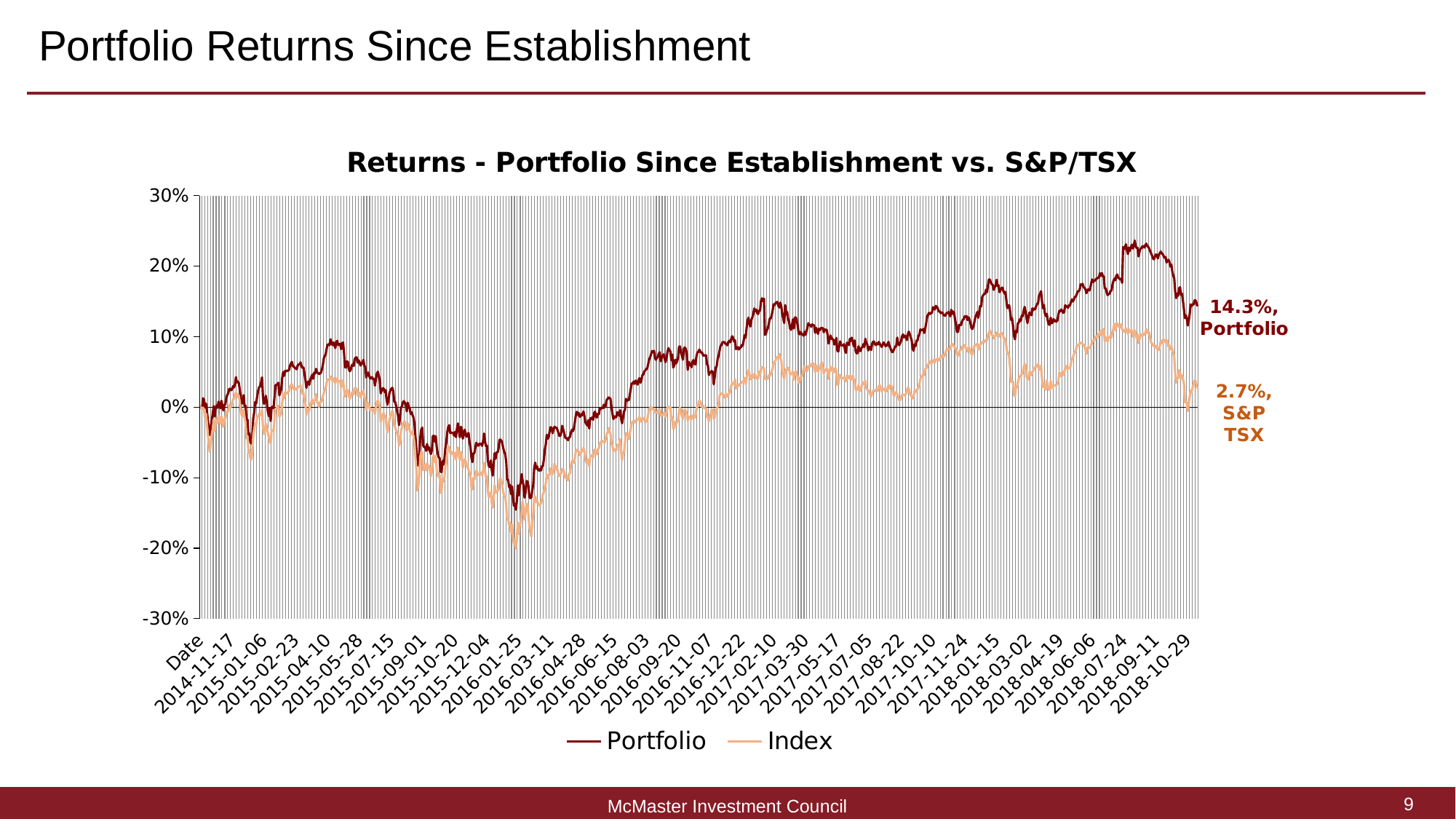

# Portfolio Returns Since Establishment

### Chart: Returns - Portfolio Since Establishment vs. S&P/TSX

| Category | Portfolio | Index |
|---|---|---|
| Date | 0.0 | 0.0 |
| 2014-10-01 | 0.0 | 0.0 |
| 2014-10-02 | 0.0 | -0.0030259229740499105 |
| 2014-10-03 | 0.012589999999999879 | -0.0010536696070353457 |
| 2014-10-06 | 0.010070000000000023 | -0.004207924135788299 |
| 2014-10-07 | -9.99999999995449e-06 | -0.015460575195536785 |
| 2014-10-08 | 0.00503000000000009 | -0.009381712078025517 |
| 2014-10-09 | -0.005889999999999951 | -0.02328880003242051 |
| 2014-10-10 | -0.018910000000000093 | -0.039039809799127356 |
| 2014-10-14 | -0.029830000000000023 | -0.05192024531589823 |
| 2014-10-15 | -0.039490000000000025 | -0.06318640496035233 |
| 2014-10-16 | -0.02898999999999996 | -0.050819295662393404 |
| 2014-10-17 | -0.01892000000000016 | -0.03901954692206888 |
| 2014-10-20 | -0.009398499999999976 | -0.03158307104164704 |
| 2014-10-21 | 0.0013562499999999478 | -0.017405811393140236 |
| 2014-10-22 | -0.013286250000000055 | -0.03331892417631399 |
| 2014-10-23 | -0.0013600000000000279 | -0.02151917543598958 |
| 2014-10-24 | 0.002331250000000118 | -0.017669228794899183 |
| 2014-10-27 | -0.001002700000000023 | -0.02272143947478622 |
| 2014-10-28 | 0.007633750000000106 | -0.012232023450903129 |
| 2014-10-29 | 0.0026937499999999392 | -0.018763424156051145 |
| 2014-10-30 | -0.001691250000000033 | -0.023417131587123552 |
| 2014-10-31 | 0.008943750000000028 | -0.01297499560971005 |
| 2014-11-03 | 0.0025124999999999176 | -0.018087994920772066 |
| 2014-11-04 | -0.004677500000000001 | -0.028030313264079343 |
| 2014-11-05 | 0.002890000000000059 | -0.01736528563902362 |
| 2014-11-06 | 0.003907499999999953 | -0.01634538749375225 |
| 2014-11-07 | 0.011926250000000138 | -0.00774041903629763 |
| 2014-11-10 | 0.017217499999999886 | -0.006457103489267424 |
| 2014-11-11 | 0.01946374999999989 | -0.006457103489267424 |
| 2014-11-12 | 0.025798750000000092 | 0.0034311805152174024 |
| 2014-11-13 | 0.02613124999999994 | -0.0017966417658422662 |
| 2014-11-14 | 0.02398374999999997 | 0.0025463682170019375 |
| 2014-11-17 | 0.025255000000000027 | 0.005207559404001305 |
| 2014-11-18 | 0.029789999999999983 | 0.011320193983276328 |
| 2014-11-19 | 0.027808749999999938 | 0.011806503032677274 |
| 2014-11-20 | 0.032006250000000014 | 0.01822308076782808 |
| 2014-11-21 | 0.042513749999999906 | 0.020647871722479616 |
| 2014-11-24 | 0.034993749999999935 | 0.01418401394085933 |
| 2014-11-25 | 0.036132800000000076 | 0.018121766382536153 |
| 2014-11-26 | 0.03431000000000006 | 0.015737501182001123 |
| 2014-11-27 | 0.025134999999999907 | 0.007902522052764427 |
| 2014-11-28 | 0.01287999999999978 | -0.00409985545814362 |
| 2014-12-01 | 0.005017499999999897 | -0.012164480527375177 |
| 2014-12-02 | 0.005942499999999962 | -0.012515703729720218 |
| 2014-12-03 | 0.01705599999999996 | -0.0034649519769812676 |
| 2014-12-04 | 0.0006625000000000103 | -0.014994529023194203 |
| 2014-12-05 | 0.0022337500000000343 | -0.022403987734205044 |
| 2014-12-08 | -0.02032624999999999 | -0.04465938103664868 |
| 2014-12-09 | -0.017646249999999863 | -0.0411809204749618 |
| 2014-12-10 | -0.040506249999999966 | -0.06432788036797388 |
| 2014-12-11 | -0.03743249999999998 | -0.06080889405217016 |
| 2014-12-12 | -0.05025500000000005 | -0.0725613627460251 |
| 2014-12-15 | -0.05163625000000005 | -0.07431747875775052 |
| 2014-12-16 | -0.039916249999999986 | -0.06375376551798662 |
| 2014-12-17 | -0.016135624999999987 | -0.03995163926675405 |
| 2014-12-18 | -0.007029999999999981 | -0.03097518472989591 |
| 2014-12-19 | 0.007312500000000055 | -0.02276871952125581 |
| 2014-12-22 | 0.005092499999999944 | -0.025193510475907455 |
| 2014-12-23 | 0.015276250000000102 | -0.014278574033798508 |
| 2014-12-24 | 0.023200942000000113 | -0.013245167303821637 |
| 2014-12-29 | 0.028048442000000007 | -0.009557323679198149 |
| 2014-12-30 | 0.029419692000000053 | -0.011171599551514921 |
| 2014-12-31 | 0.03453219200000013 | -0.011684925770327093 |
| 2015-01-02 | 0.04213719199999999 | -0.003491969146392493 |
| 2015-01-05 | 0.01567594200000011 | -0.027874964539965075 |
| 2015-01-06 | 0.004745942000000003 | -0.037729477082686036 |
| 2015-01-07 | 0.006780942000000012 | -0.03514933740392012 |
| 2015-01-08 | 0.01597344199999995 | -0.023484674510651393 |
| 2015-01-09 | 0.0065709419999999685 | -0.028401799343482748 |
| 2015-01-12 | -0.00541655799999996 | -0.03650019587447817 |
| 2015-01-13 | -0.012475307999999852 | -0.04175503532494895 |
| 2015-01-14 | -0.0014290579999999276 | -0.04869844786361732 |
| 2015-01-15 | -0.019690308000000045 | -0.05157577640590594 |
| 2015-01-16 | -4.655799999997434e-05 | -0.03350129006983937 |
| 2015-01-19 | 0.0005059419999999815 | -0.03329190700690288 |
| 2015-01-20 | -0.0014290580000000386 | -0.033568832993367326 |
| 2015-01-21 | 0.014780942000000241 | -0.016548016264335996 |
| 2015-01-22 | 0.03070719199999994 | -0.0027962770340551613 |
| 2015-01-23 | 0.03216844200000013 | -0.0017561160117254282 |
| 2015-01-26 | 0.03161719200000013 | -0.0005133262188120602 |
| 2015-01-27 | 0.03459344200000003 | 0.001924973320545309 |
| 2015-01-28 | 0.016742191999999934 | -0.013677442014400132 |
| 2015-01-29 | 0.020668442000000065 | -0.011353965445040304 |
| 2015-01-30 | 0.02593844199999995 | -0.008908911613330295 |
| 2015-02-02 | 0.04145829199999995 | 0.006423332027503559 |
| 2015-02-03 | 0.04996459200000003 | 0.017392302808434845 |
| 2015-02-04 | 0.04430466199999983 | 0.012853418347359868 |
| 2015-02-05 | 0.05144995200000002 | 0.02157996406716478 |
| 2015-02-06 | 0.050517492 | 0.018810704202520734 |
| 2015-02-09 | 0.05184376200000007 | 0.019945425317789534 |
| 2015-02-10 | 0.05146254199999989 | 0.020742431815418794 |
| 2015-02-11 | 0.05279919199999994 | 0.023376605833006936 |
| 2015-02-12 | 0.058320912000000114 | 0.028577410944655268 |
| 2015-02-13 | 0.061807251999999924 | 0.03102921906871825 |
| 2015-02-17 | 0.06404893199999995 | 0.032366568954570685 |
| 2015-02-18 | 0.058051631999999964 | 0.02751698704526717 |
| 2015-02-19 | 0.057322611999999884 | 0.025321842030610497 |
| 2015-02-20 | 0.055699111999999884 | 0.024774744350034572 |
| 2015-02-23 | 0.05459067200000001 | 0.026672700501168434 |
| 2015-02-24 | 0.05368658199999987 | 0.024288435300633626 |
| 2015-02-25 | 0.05922439199999996 | 0.02858416523700824 |
| 2015-02-26 | 0.06036959200000003 | 0.02943520607345973 |
| 2015-02-27 | 0.061039212000000065 | 0.028969159901117036 |
| 2015-03-02 | 0.06336843200000009 | 0.030981939022248772 |
| 2015-03-03 | 0.05770656200000013 | 0.022187850378915908 |
| 2015-03-04 | 0.05550558199999989 | 0.01873640698664003 |
| 2015-03-05 | 0.05617918199999994 | 0.02010752833425644 |
| 2015-03-06 | 0.04739501199999996 | 0.009935564050954415 |
| 2015-03-09 | 0.038642332 | 0.0033163575452199723 |
| 2015-03-10 | 0.027257201999999925 | -0.01105002228916474 |
| 2015-03-11 | 0.033543372000000016 | -0.0044713415375470245 |
| 2015-03-12 | 0.03640379199999999 | -0.0023437394464180805 |
| 2015-03-13 | 0.03167937199999993 | -0.0049914220487119465 |
| 2015-03-16 | 0.03849081199999982 | 0.0038769638105016213 |
| 2015-03-17 | 0.04220965199999993 | 0.006288246180447654 |
| 2015-03-18 | 0.04592664199999996 | 0.01059073040917502 |
| 2015-03-19 | 0.040191271999999945 | 0.004626690261661182 |
| 2015-03-20 | 0.048836882000000026 | 0.009253380523322585 |
| 2015-03-23 | 0.04741081200000008 | 0.010253015791535702 |
| 2015-03-24 | 0.05418047199999987 | 0.018635092601348102 |
| 2015-03-25 | 0.04915579200000009 | 0.008375322517459871 |
| 2015-03-26 | 0.048644882000000056 | 0.0043497642751968435 |
| 2015-03-27 | 0.04682964200000006 | 0.0004728004646952222 |
| 2015-03-30 | 0.04766932199999996 | 0.0069569211233739825 |
| 2015-03-31 | 0.048658761999999856 | 0.006551663582206491 |
| 2015-04-01 | 0.053353642000000034 | 0.009266889108028309 |
| 2015-04-02 | 0.05878691199999997 | 0.014940494684371863 |
| 2015-04-06 | 0.06881168199999999 | 0.019945425317789534 |
| 2015-04-07 | 0.07256707200000023 | 0.025895956880597648 |
| 2015-04-08 | 0.07453993199999998 | 0.027571021384089622 |
| 2015-04-09 | 0.0829601820000001 | 0.03518310886568421 |
| 2015-04-10 | 0.08853910199999993 | 0.039377524416766896 |
| 2015-04-13 | 0.08908659199999991 | 0.03905331838383308 |
| 2015-04-14 | 0.08793170199999989 | 0.039438313047941875 |
| 2015-04-15 | 0.09611994199999985 | 0.04359895713726081 |
| 2015-04-16 | 0.09109661199999985 | 0.03926945573912222 |
| 2015-04-17 | 0.08800247200000011 | 0.03749983114269129 |
| 2015-04-20 | 0.09190651199999977 | 0.04101206316614214 |
| 2015-04-21 | 0.08761279199999983 | 0.0365407216285949 |
| 2015-04-22 | 0.08368648199999984 | 0.03373093600983412 |
| 2015-04-23 | 0.092731122 | 0.03964769611087848 |
| 2015-04-24 | 0.09394537200000008 | 0.04072162859497208 |
| 2015-04-27 | 0.08798537199999967 | 0.03638537290448074 |
| 2015-04-28 | 0.08873608199999983 | 0.036520458751536644 |
| 2015-04-29 | 0.08980831199999995 | 0.0366015102597701 |
| 2015-04-30 | 0.08205821199999996 | 0.02830723925054368 |
| 2015-05-01 | 0.09073199199999982 | 0.0360949383333109 |
| 2015-05-04 | 0.09144651200000009 | 0.03796587731503376 |
| 2015-05-05 | 0.076980512 | 0.02488956732003178 |
| 2015-05-06 | 0.05659746200000004 | 0.014758128790846481 |
| 2015-05-07 | 0.056073411999999934 | 0.0191416645278073 |
| 2015-05-08 | 0.06497255200000018 | 0.024626149918273166 |
| 2015-05-11 | 0.06394703199999996 | 0.02345090304888764 |
| 2015-05-12 | 0.05382216200000012 | 0.01606170721493516 |
| 2015-05-13 | 0.05088036200000001 | 0.01184027449444125 |
| 2015-05-14 | 0.053269821999999856 | 0.015041809069663792 |
| 2015-05-15 | 0.059134932000000084 | 0.02044524295189598 |
| 2015-05-19 | 0.06045080200000008 | 0.021316546665405944 |
| 2015-05-20 | 0.058365072000000184 | 0.01806097775136095 |
| 2015-05-21 | 0.06816958200000012 | 0.026895592148810543 |
| 2015-05-22 | 0.07008267200000007 | 0.02670647196293241 |
| 2015-05-25 | 0.07064586199999989 | 0.02580139678765847 |
| 2015-05-26 | 0.06302562200000028 | 0.01657503343374711 |
| 2015-05-27 | 0.066596922 | 0.02060734596836289 |
| 2015-05-28 | 0.064039352 | 0.020370945736015278 |
| 2015-05-29 | 0.05896661199999986 | 0.014096208140273125 |
| 2015-06-01 | 0.06089442200000006 | 0.01814878355194738 |
| 2015-06-02 | 0.06263674200000002 | 0.02021559701190112 |
| 2015-06-03 | 0.06679625200000006 | 0.023592743188296295 |
| 2015-06-04 | 0.05896174199999993 | 0.014454185634970917 |
| 2015-06-05 | 0.05656723199999991 | 0.010253015791535702 |
| 2015-06-08 | 0.0420491919999999 | -0.004194415551082686 |
| 2015-06-09 | 0.046445872000000055 | 0.0008307779593932363 |
| 2015-06-10 | 0.04901470200000002 | 0.005646588406932551 |
| 2015-06-11 | 0.04481958199999991 | 0.001722344549961452 |
| 2015-06-12 | 0.04082700200000011 | -0.004336255690491231 |
| 2015-06-15 | 0.04064303199999997 | -0.003329866129925474 |
| 2015-06-16 | 0.04257604200000009 | -0.00353249490050922 |
| 2015-06-17 | 0.039613321999999895 | -0.004890107663420129 |
| 2015-06-18 | 0.03988940200000002 | -0.0023504937387709424 |
| 2015-06-19 | 0.030428122000000002 | -0.010286787253299456 |
| 2015-06-22 | 0.03913304200000001 | -0.001006389560565757 |
| 2015-06-23 | 0.04738332199999995 | 0.006720520891026149 |
| 2015-06-24 | 0.050145152000000026 | 0.009597849433314876 |
| 2015-06-25 | 0.044932132000000014 | 0.006220703256919702 |
| 2015-06-26 | 0.03847512199999992 | 0.00018236589352538246 |
| 2015-06-29 | 0.019335442000000036 | -0.021289529495994608 |
| 2015-06-30 | 0.023421122000000016 | -0.01702757102138408 |
| 2015-07-02 | 0.0269218120000001 | -0.011306685398570715 |
| 2015-07-03 | 0.026426072000000245 | -0.008307779593931919 |
| 2015-07-06 | 0.021347702000000135 | -0.014305591203209622 |
| 2015-07-07 | 0.024263562000000016 | -0.012218514866197405 |
| 2015-07-08 | 0.01143120200000003 | -0.026564631823523754 |
| 2015-07-09 | 0.003637931999999955 | -0.03558836640685148 |
| 2015-07-10 | 0.009701051999999821 | -0.026632174747051707 |
| 2015-07-13 | 0.019429281999999937 | -0.01838518378429488 |
| 2015-07-14 | 0.023522092000000105 | -0.013913842246747854 |
| 2015-07-15 | 0.02603239200000007 | -0.009665392356842828 |
| 2015-07-16 | 0.027372892000000038 | -0.005018439218123061 |
| 2015-07-17 | 0.022285431999999883 | -0.010982479365636899 |
| 2015-07-20 | 0.007639981999999934 | -0.025652802355897175 |
| 2015-07-21 | 0.007243552000000042 | -0.02898942277817551 |
| 2015-07-22 | 0.0013550119999998778 | -0.03365663879395353 |
| 2015-07-23 | -0.006256028000000025 | -0.036473178705067055 |
| 2015-07-24 | -0.012177608000000006 | -0.041822578248476794 |
| 2015-07-27 | -0.025512508000000045 | -0.054304510516433147 |
| 2015-07-28 | -0.015349857999999883 | -0.049171248328312656 |
| 2015-07-29 | -0.000576187999999811 | -0.034014616288651434 |
| 2015-07-30 | 0.0011195920000000026 | -0.028543639482891403 |
| 2015-07-31 | 0.006817912000000037 | -0.022741702351844473 |
| 2015-08-04 | 0.008580621999999982 | -0.021228740864819517 |
| 2015-08-05 | 0.006209852000000016 | -0.020424980074837507 |
| 2015-08-06 | 0.0032668819999999155 | -0.02698339794939686 |
| 2015-08-07 | -0.005973508000000072 | -0.03395382765747623 |
| 2015-08-10 | 0.006371722000000135 | -0.02289705107595874 |
| 2015-08-11 | -0.0001512880000000827 | -0.026389020222351234 |
| 2015-08-12 | -0.0011042380000000351 | -0.031468248071649496 |
| 2015-08-13 | -0.00987278799999991 | -0.038296837640320436 |
| 2015-08-14 | -0.007235267999999961 | -0.03562889216096832 |
| 2015-08-17 | -0.011272137999999932 | -0.03741202534210486 |
| 2015-08-18 | -0.01515850800000007 | -0.041302497737312094 |
| 2015-08-19 | -0.02390887800000019 | -0.05192699960825098 |
| 2015-08-20 | -0.0429018080000001 | -0.07216285949721046 |
| 2015-08-21 | -0.05946654799999995 | -0.08994691126210697 |
| 2015-08-24 | -0.08259275799999988 | -0.11838248206735369 |
| 2015-08-25 | -0.08223319800000006 | -0.11174976697691386 |
| 2015-08-26 | -0.06599488799999997 | -0.09616761451902678 |
| 2015-08-27 | -0.042935638 | -0.0701568346684317 |
| 2015-08-28 | -0.03186801800000005 | -0.06351061099328614 |
| 2015-08-31 | -0.029063468000000037 | -0.06391586853445363 |
| 2015-09-01 | -0.05426836800000001 | -0.08939305928917829 |
| 2015-09-02 | -0.05701008799999996 | -0.08511083793750929 |
| 2015-09-03 | -0.0565496379999999 | -0.08165939454523352 |
| 2015-09-04 | -0.06198709800000002 | -0.08963621381387876 |
| 2015-09-08 | -0.05245371799999987 | -0.07934267226822633 |
| 2015-09-09 | -0.06016126799999999 | -0.08601591311278323 |
| 2015-09-10 | -0.05715048800000011 | -0.08344928201872293 |
| 2015-09-11 | -0.06271011800000004 | -0.09077093492914745 |
| 2015-09-14 | -0.06655668799999992 | -0.09807907925486647 |
| 2015-09-15 | -0.06088896799999999 | -0.09068988342091389 |
| 2015-09-16 | -0.041149208000000104 | -0.0703527091466627 |
| 2015-09-17 | -0.04060158800000002 | -0.06877220473610968 |
| 2015-09-18 | -0.04908871800000003 | -0.07824847690707448 |
| 2015-09-21 | -0.04122100799999995 | -0.06929903953962746 |
| 2015-09-22 | -0.05656935799999996 | -0.08877166439272155 |
| 2015-09-23 | -0.06560721800000002 | -0.09602577437961812 |
| 2015-09-24 | -0.07092148799999998 | -0.09906520593837376 |
| 2015-09-25 | -0.07258954800000017 | -0.09637024328961052 |
| 2015-09-28 | -0.09141472800000017 | -0.12163129668904582 |
| 2015-09-29 | -0.09226736800000002 | -0.1194429059667419 |
| 2015-09-30 | -0.07640699800000028 | -0.10120631661420831 |
| 2015-10-01 | -0.08164593799999997 | -0.10560336093587475 |
| 2015-10-02 | -0.07272713800000008 | -0.09899766301484592 |
| 2015-10-05 | -0.057588188000000096 | -0.0846447917651667 |
| 2015-10-06 | -0.04916459799999995 | -0.07822145973766326 |
| 2015-10-07 | -0.03513564800000013 | -0.06328771934564414 |
| 2015-10-08 | -0.027519178000000033 | -0.055837734880516465 |
| 2015-10-09 | -0.025660798000000096 | -0.056803598686965606 |
| 2015-10-13 | -0.03671593800000017 | -0.06488848663325542 |
| 2015-10-14 | -0.03589715800000015 | -0.06282167317330167 |
| 2015-10-15 | -0.03648954800000004 | -0.06594891053264351 |
| 2015-10-16 | -0.03647705800000012 | -0.06533426992853952 |
| 2015-10-19 | -0.04060812800000013 | -0.07071744093371335 |
| 2015-10-20 | -0.035134418000000056 | -0.06507760681913355 |
| 2015-10-21 | -0.04255633800000003 | -0.07437826738892561 |
| 2015-10-22 | -0.029843228000000166 | -0.06263255298742343 |
| 2015-10-23 | -0.02309974800000003 | -0.05752630796871405 |
| 2015-10-26 | -0.03332770800000007 | -0.06852229591905656 |
| 2015-10-27 | -0.042724207999999986 | -0.07468896483715393 |
| 2015-10-28 | -0.027887208000000108 | -0.06363894254798919 |
| 2015-10-29 | -0.030864848 | -0.06845475299552861 |
| 2015-10-30 | -0.04474872799999996 | -0.08619827900630839 |
| 2015-11-02 | -0.039603318000000054 | -0.07986275277939126 |
| 2015-11-03 | -0.03211239800000021 | -0.07396625555540548 |
| 2015-11-04 | -0.038306628000000176 | -0.07724208734650873 |
| 2015-11-05 | -0.042122687999999964 | -0.0841990084698826 |
| 2015-11-06 | -0.03775693800000013 | -0.08457049454928611 |
| 2015-11-09 | -0.03679066800000008 | -0.0893457792427087 |
| 2015-11-10 | -0.05013620800000007 | -0.09414132681318976 |
| 2015-11-11 | -0.056800668000000054 | -0.09884906858308451 |
| 2015-11-12 | -0.07213819799999999 | -0.11335053426452502 |
| 2015-11-13 | -0.07796825800000018 | -0.11684925770327048 |
| 2015-11-16 | -0.06563499800000017 | -0.10049711591716537 |
| 2015-11-17 | -0.06537906800000004 | -0.10300295838005058 |
| 2015-11-18 | -0.05712291799999991 | -0.09492482472611341 |
| 2015-11-19 | -0.050625407999999816 | -0.08994015696975433 |
| 2015-11-20 | -0.05320240799999998 | -0.09266213678792867 |
| 2015-11-23 | -0.0547236579999999 | -0.09611358018020455 |
| 2015-11-24 | -0.05186295799999985 | -0.09439798992259585 |
| 2015-11-25 | -0.05230474800000007 | -0.09469517878611855 |
| 2015-11-26 | -0.05186515799999991 | -0.09322274305321021 |
| 2015-11-27 | -0.054955328000000025 | -0.0970726896943006 |
| 2015-11-30 | -0.04880386799999992 | -0.09021032866386591 |
| 2015-12-01 | -0.03746571799999998 | -0.07897794048117579 |
| 2015-12-02 | -0.04816250799999988 | -0.0906155862050333 |
| 2015-12-03 | -0.055223147999999944 | -0.10001080686776442 |
| 2015-12-04 | -0.054467127999999976 | -0.09770759317546307 |
| 2015-12-07 | -0.0762577579999999 | -0.11905115701028002 |
| 2015-12-08 | -0.08330919800000003 | -0.12717657071068666 |
| 2015-12-09 | -0.08508663800000005 | -0.1261566725654153 |
| 2015-12-10 | -0.07571265799999993 | -0.12082078160671106 |
| 2015-12-11 | -0.08876547299999993 | -0.1361260080781337 |
| 2015-12-14 | -0.09709172300000002 | -0.1425088143515204 |
| 2015-12-15 | -0.08057905300000001 | -0.12737244518891755 |
| 2015-12-16 | -0.06528244299999986 | -0.11072311453928962 |
| 2015-12-17 | -0.07318270299999996 | -0.12127331919434803 |
| 2015-12-18 | -0.0643001230000001 | -0.12030070109554625 |
| 2015-12-21 | -0.06453396300000003 | -0.11961851756791442 |
| 2015-12-22 | -0.05896259299999984 | -0.11634268577681117 |
| 2015-12-23 | -0.046295272999999915 | -0.10269901522417502 |
| 2015-12-24 | -0.04615919300000004 | -0.10101719642833018 |
| 2015-12-29 | -0.04769226300000018 | -0.10533994353411591 |
| 2015-12-30 | -0.051741872999999994 | -0.11233063611925387 |
| 2015-12-31 | -0.05878006300000005 | -0.12126656490199517 |
| 2016-01-04 | -0.06390466300000008 | -0.12685911897010538 |
| 2016-01-05 | -0.06682550300000001 | -0.12733867372715357 |
| 2016-01-06 | -0.07773376300000001 | -0.14039472084509708 |
| 2016-01-07 | -0.10312404300000011 | -0.15921217933997045 |
| 2016-01-08 | -0.10308178300000004 | -0.15939454523349583 |
| 2016-01-11 | -0.11337669299999997 | -0.1679184621827171 |
| 2016-01-12 | -0.11046696300000014 | -0.16423061855809362 |
| 2016-01-13 | -0.12337936300000008 | -0.1779756034960217 |
| 2016-01-14 | -0.11266988300000003 | -0.16679049535980117 |
| 2016-01-15 | -0.12916203300000006 | -0.18452051278587545 |
| 2016-01-18 | -0.13979235300000015 | -0.1933888986450889 |
| 2016-01-19 | -0.137410633 | -0.18933632323341476 |
| 2016-01-20 | -0.14547989299999997 | -0.20008240236670405 |
| 2016-01-21 | -0.13344453299999992 | -0.18706012671052452 |
| 2016-01-22 | -0.11111291300000004 | -0.16317019465870553 |
| 2016-01-25 | -0.12515087300000005 | -0.1798127710159806 |
| 2016-01-26 | -0.11158226300000007 | -0.16710794710038235 |
| 2016-01-27 | -0.10711529300000011 | -0.1639672011563349 |
| 2016-01-28 | -0.095023203 | -0.149506261229011 |
| 2016-01-29 | -0.10445212299999984 | -0.1339578802328879 |
| 2016-02-01 | -0.11251299300000006 | -0.14393397003795916 |
| 2016-02-02 | -0.1283853129999999 | -0.1596106825887852 |
| 2016-02-03 | -0.12068783299999997 | -0.1494319640131303 |
| 2016-02-04 | -0.10485604300000007 | -0.13717292339281606 |
| 2016-02-05 | -0.10538204299999998 | -0.13788212408985911 |
| 2016-02-08 | -0.11205493299999991 | -0.15332243640833754 |
| 2016-02-09 | -0.12740667300000008 | -0.17039053318383823 |
| 2016-02-10 | -0.1290753229999999 | -0.17694219676604472 |
| 2016-02-11 | -0.12785223299999993 | -0.18358166614883764 |
| 2016-02-12 | -0.11824210299999993 | -0.16373755521633993 |
| 2016-02-16 | -0.10948909299999998 | -0.1519985951071906 |
| 2016-02-17 | -0.08636125299999997 | -0.13091169438177952 |
| 2016-02-18 | -0.07890746299999996 | -0.1265754386912883 |
| 2016-02-19 | -0.0871255030000001 | -0.13454550366758078 |
| 2016-02-22 | -0.08410395300000006 | -0.13237062152998225 |
| 2016-02-23 | -0.08895648300000003 | -0.13792264984397584 |
| 2016-02-24 | -0.09000647299999986 | -0.13948289137747039 |
| 2016-02-25 | -0.08805005300000013 | -0.1385845704945492 |
| 2016-02-26 | -0.08992172300000001 | -0.13559917327461601 |
| 2016-02-29 | -0.0836566230000001 | -0.13137098626176935 |
| 2016-03-01 | -0.08352563300000004 | -0.12315101246842364 |
| 2016-03-02 | -0.07395556300000006 | -0.12073297580612474 |
| 2016-03-03 | -0.06030455299999993 | -0.11358693449687274 |
| 2016-03-04 | -0.052627003000000006 | -0.10758912288759503 |
| 2016-03-07 | -0.0392626530000002 | -0.09603252867197098 |
| 2016-03-08 | -0.04475894300000005 | -0.10092939062774386 |
| 2016-03-09 | -0.04281765300000007 | -0.0954043794831616 |
| 2016-03-10 | -0.03397757300000004 | -0.09633647182784655 |
| 2016-03-11 | -0.028366143000000066 | -0.08668458805570933 |
| 2016-03-14 | -0.02978393299999993 | -0.08969024815270099 |
| 2016-03-15 | -0.03701011300000001 | -0.09490456184905505 |
| 2016-03-16 | -0.030645243000000155 | -0.08964972239858426 |
| 2016-03-17 | -0.027806523000000083 | -0.0799775757493888 |
| 2016-03-18 | -0.029335573000000115 | -0.08836640685155417 |
| 2016-03-21 | -0.02900329299999993 | -0.08404365974576844 |
| 2016-03-22 | -0.03199032299999982 | -0.08860956137625464 |
| 2016-03-23 | -0.036466382999999936 | -0.09630945465843543 |
| 2016-03-24 | -0.040993993000000284 | -0.09775487322193244 |
| 2016-03-28 | -0.040726028000000025 | -0.09558674537668677 |
| 2016-03-29 | -0.03599442800000008 | -0.09315520012968237 |
| 2016-03-30 | -0.026580488000000013 | -0.08790036067921159 |
| 2016-03-31 | -0.031040248000000048 | -0.08854877274507955 |
| 2016-04-01 | -0.03701532799999996 | -0.0921960906155862 |
| 2016-04-04 | -0.04275391800000006 | -0.09923406324719353 |
| 2016-04-05 | -0.0444701529999999 | -0.10136166533832247 |
| 2016-04-06 | -0.04395778800000005 | -0.09847082821132824 |
| 2016-04-07 | -0.04703690799999993 | -0.10394855930944114 |
| 2016-04-08 | -0.043091078000000116 | -0.09514771637375541 |
| 2016-04-11 | -0.04259611800000007 | -0.09338484606967734 |
| 2016-04-12 | -0.03600311800000011 | -0.08267253839815203 |
| 2016-04-13 | -0.03211782799999996 | -0.07659367528064087 |
| 2016-04-14 | -0.03418996799999996 | -0.07680305834357737 |
| 2016-04-15 | -0.030579148000000056 | -0.07890364326529498 |
| 2016-04-18 | -0.022321617999999988 | -0.07332459778189038 |
| 2016-04-19 | -0.01257076800000001 | -0.06336201656152485 |
| 2016-04-20 | -0.006632613000000065 | -0.060390127926297166 |
| 2016-04-21 | -0.010817938000000082 | -0.06242316992448693 |
| 2016-04-22 | -0.008162277999999912 | -0.06290947897388788 |
| 2016-04-25 | -0.013367738000000129 | -0.06817782700906427 |
| 2016-04-26 | -0.013432088000000064 | -0.06727275183379033 |
| 2016-04-27 | -0.009772618000000066 | -0.061984140921555575 |
| 2016-04-28 | -0.011382058000000028 | -0.06207194672214189 |
| 2016-04-29 | -0.006113228000000026 | -0.05767490240047546 |
| 2016-05-02 | -0.012642758000000143 | -0.06347683953152228 |
| 2016-05-03 | -0.021486808000000024 | -0.07414186715657789 |
| 2016-05-04 | -0.023978667999999925 | -0.07925486646764013 |
| 2016-05-05 | -0.026183227999999947 | -0.07925486646764013 |
| 2016-05-06 | -0.018708897999999974 | -0.074560633282451 |
| 2016-05-09 | -0.030241512999999998 | -0.08386129385224317 |
| 2016-05-10 | -0.015716477999999978 | -0.06958271981844455 |
| 2016-05-11 | -0.016972047999999962 | -0.06870466181258184 |
| 2016-05-12 | -0.01453983800000025 | -0.06873167898199306 |
| 2016-05-13 | -0.017991068000000054 | -0.07137936158428682 |
| 2016-05-16 | -0.008409548000000044 | -0.06159239196509381 |
| 2016-05-17 | -0.006355597999999962 | -0.059998378969835287 |
| 2016-05-18 | -0.01408680799999995 | -0.06615153930322715 |
| 2016-05-19 | -0.014521787999999924 | -0.06673916273792002 |
| 2016-05-20 | -0.009203587999999985 | -0.05982952166101552 |
| 2016-05-24 | -0.009880997999999863 | -0.05758034230753639 |
| 2016-05-25 | -0.0013008079999999866 | -0.050772015615923816 |
| 2016-05-26 | -0.0025362279999999737 | -0.05107595877179938 |
| 2016-05-27 | -0.0006837379999999893 | -0.047293555054236935 |
| 2016-05-30 | -0.0015204079999999731 | -0.048543099139503054 |
| 2016-05-31 | 0.003370181999999833 | -0.0499547462412363 |
| 2016-06-01 | -0.0005044480000000462 | -0.05011009496535046 |
| 2016-06-02 | 0.002181981999999749 | -0.04514569008604963 |
| 2016-06-03 | 0.00999783200000004 | -0.03908033555324408 |
| 2016-06-06 | 0.011575311999999949 | -0.035743715130965636 |
| 2016-06-07 | 0.013658171999999968 | -0.029705377767571206 |
| 2016-06-08 | 0.012739601999999906 | -0.03325138125278615 |
| 2016-06-09 | 0.011917652000000167 | -0.038188768962675756 |
| 2016-06-10 | -0.0005673079999999331 | -0.05186621097707589 |
| 2016-06-13 | -0.008896878000000052 | -0.054811082442892456 |
| 2016-06-14 | -0.01704894800000023 | -0.062220541153903186 |
| 2016-06-15 | -0.013047278000000162 | -0.05956610425925668 |
| 2016-06-16 | -0.014612538000000064 | -0.06234211841625348 |
| 2016-06-17 | -0.014018227999999855 | -0.06103178569981227 |
| 2016-06-20 | -0.007138988000000013 | -0.053379172464100844 |
| 2016-06-21 | -0.009176077999999976 | -0.05356829264997909 |
| 2016-06-22 | -0.012232388000000038 | -0.05414240749996624 |
| 2016-06-23 | -0.004414018000000075 | -0.045523930457805895 |
| 2016-06-24 | -0.016562818000000035 | -0.061700460642738486 |
| 2016-06-27 | -0.022912307999999992 | -0.0753508854877275 |
| 2016-06-28 | -0.014800368000000064 | -0.06502357248031121 |
| 2016-06-29 | -0.0065158580000002075 | -0.06502357248031121 |
| 2016-06-30 | -0.003764707999999839 | -0.05004255204182251 |
| 2016-07-04 | 0.01171331199999992 | -0.03691220770799841 |
| 2016-07-05 | 0.008953941999999993 | -0.03956664460264492 |
| 2016-07-06 | 0.010626661999999953 | -0.03878990098207402 |
| 2016-07-07 | 0.009911032000000208 | -0.0453145473948694 |
| 2016-07-08 | 0.017445922000000058 | -0.03685141907682332 |
| 2016-07-11 | 0.02605251200000014 | -0.02995528658462454 |
| 2016-07-12 | 0.033589002000000034 | -0.022133816040093457 |
| 2016-07-13 | 0.03362742200000013 | -0.021046374971294246 |
| 2016-07-14 | 0.036147482000000064 | -0.01964823645426661 |
| 2016-07-15 | 0.03300677200000002 | -0.021816364299512392 |
| 2016-07-18 | 0.037684811999999956 | -0.018439218123117218 |
| 2016-07-19 | 0.03578152200000018 | -0.01896605292663478 |
| 2016-07-20 | 0.031893271999999806 | -0.018358166614883764 |
| 2016-07-21 | 0.03829074199999982 | -0.016183284477285342 |
| 2016-07-22 | 0.041122982000000086 | -0.013826036446161427 |
| 2016-07-25 | 0.03459980200000001 | -0.020755940400124184 |
| 2016-07-26 | 0.03801323199999995 | -0.01725046266902619 |
| 2016-07-27 | 0.045380332000000134 | -0.0174868629013738 |
| 2016-07-28 | 0.046143952800000054 | -0.017068096775500807 |
| 2016-07-29 | 0.050830062000000176 | -0.01504180906966368 |
| 2016-08-02 | 0.05168661019999998 | -0.022181096086562935 |
| 2016-08-03 | 0.05412527200000006 | -0.01981033947073363 |
| 2016-08-04 | 0.054355901999999956 | -0.01868237264781769 |
| 2016-08-05 | 0.06062002200000016 | -0.010577221824469518 |
| 2016-08-08 | 0.06773050200000008 | -0.00336363759168945 |
| 2016-08-09 | 0.07020468199999996 | -0.0002836802788170889 |
| 2016-08-10 | 0.074860822 | -0.002053304875248241 |
| 2016-08-11 | 0.07958170200000003 | -0.0006281491888094903 |
| 2016-08-12 | 0.07774526200000009 | -0.0039107352722654865 |
| 2016-08-15 | 0.07994252199999985 | -0.0019182190281924472 |
| 2016-08-16 | 0.07056756199999992 | -0.00688937819984603 |
| 2016-08-17 | 0.06707885200000008 | -0.007281127156307798 |
| 2016-08-18 | 0.06954077199999986 | -0.00740945871101073 |
| 2016-08-19 | 0.07125324200000005 | -0.007963310683939628 |
| 2016-08-22 | 0.07579397200000004 | -0.0038634552257958976 |
| 2016-08-23 | 0.07784662200000003 | -0.0027422426952328216 |
| 2016-08-24 | 0.06495636200000021 | -0.012103691896199975 |
| 2016-08-25 | 0.07046434199999996 | -0.011799748740324412 |
| 2016-08-26 | 0.07316710199999998 | -0.011178353843867783 |
| 2016-08-29 | 0.07482261200000018 | -0.008334796763343033 |
| 2016-08-30 | 0.06894642200000001 | -0.008138922285112149 |
| 2016-08-31 | 0.0637024020000001 | -0.01400840233968681 |
| 2016-09-01 | 0.06953179200000004 | -0.008206465208640101 |
| 2016-09-02 | 0.07784569200000013 | -0.0006551663582206046 |
| 2016-09-06 | 0.08356292200000004 | 0.0005133262188121712 |
| 2016-09-07 | 0.08014758200000016 | -0.0005808691423400125 |
| 2016-09-08 | 0.07939085199999996 | -0.00014184013940865547 |
| 2016-09-09 | 0.06638977199999996 | -0.017925891904305158 |
| 2016-09-12 | 0.074485162 | -0.0140691909708619 |
| 2016-09-13 | 0.05612348200000006 | -0.030819836005781642 |
| 2016-09-14 | 0.05902209199999997 | -0.029644589136396116 |
| 2016-09-15 | 0.0671996720000001 | -0.020377700028367918 |
| 2016-09-16 | 0.06190451199999991 | -0.023957474975346726 |
| 2016-09-19 | 0.06505761199999993 | -0.020884271954827227 |
| 2016-09-20 | 0.07023994199999994 | -0.01914166452780741 |
| 2016-09-21 | 0.08557542200000001 | -0.006389560565739583 |
| 2016-09-22 | 0.08593648200000015 | -0.0005538519729286762 |
| 2016-09-23 | 0.07740975200000011 | -0.007260864279249435 |
| 2016-09-26 | 0.07287137200000005 | -0.012556229483836945 |
| 2016-09-27 | 0.06722348199999995 | -0.016710119280802904 |
| 2016-09-28 | 0.08289046200000016 | -0.004998176341064697 |
| 2016-09-29 | 0.08462056200000023 | -0.0034311805152174024 |
| 2016-09-30 | 0.08239535200000025 | -0.005369662420468213 |
| 2016-10-03 | 0.0758590320000001 | -0.007861996298647811 |
| 2016-10-04 | 0.0528112719999998 | -0.019209207451335253 |
| 2016-10-05 | 0.06410548199999999 | -0.01315736150323521 |
| 2016-10-06 | 0.06188555200000012 | -0.01417725964850658 |
| 2016-10-07 | 0.059560771999999984 | -0.016149513015521366 |
| 2016-10-11 | 0.056503572 | -0.017277479838437304 |
| 2016-10-12 | 0.0642372819999999 | -0.012590000945600921 |
| 2016-10-13 | 0.06678764199999998 | -0.010921690734461698 |
| 2016-10-14 | 0.061415862000000265 | -0.014886460345549524 |
| 2016-10-17 | 0.06063604200000006 | -0.014109716724978738 |
| 2016-10-18 | 0.07166345200000013 | -0.0035865292393316706 |
| 2016-10-19 | 0.07760765199999997 | 0.002370756615829306 |
| 2016-10-20 | 0.07811422200000018 | 0.0028705742499357534 |
| 2016-10-21 | 0.08153962199999998 | 0.009023734583327725 |
| 2016-10-24 | 0.07906216199999982 | 0.007943047806881376 |
| 2016-10-25 | 0.077506552 | 0.004403798614019294 |
| 2016-10-26 | 0.07696356199999999 | 0.0001485944317614063 |
| 2016-10-27 | 0.07306348200000001 | 0.0019182190281923361 |
| 2016-10-28 | 0.07373384200000022 | -0.0013576127629109092 |
| 2016-10-31 | 0.07272020199999996 | -0.0012225269158550045 |
| 2016-11-01 | 0.07346976199999977 | -0.0018304132276061313 |
| 2016-11-02 | 0.06102050200000009 | -0.014231293987328919 |
| 2016-11-03 | 0.05875653199999986 | -0.014994529023194203 |
| 2016-11-04 | 0.04553436199999994 | -0.019999459656611762 |
| 2016-11-07 | 0.0492590519999998 | -0.010327313007416183 |
| 2016-11-08 | 0.04956028200000007 | -0.010036878436246233 |
| 2016-11-09 | 0.05112592199999999 | -0.0030732030205194993 |
| 2016-11-10 | 0.049695712000000114 | -0.004126872627554845 |
| 2016-11-11 | 0.032280427899999964 | -0.016885730881975536 |
| 2016-11-14 | 0.04320828640000007 | -0.013974630877922944 |
| 2016-11-15 | 0.055840398099999966 | -0.003329866129925474 |
| 2016-11-16 | 0.05767995270000004 | -0.004876599078714405 |
| 2016-11-17 | 0.06805435510000013 | 0.0013981385170276361 |
| 2016-11-18 | 0.0727527835999997 | 0.003958015318735075 |
| 2016-11-21 | 0.07997305609999983 | 0.015838815567293052 |
| 2016-11-22 | 0.08696632540000016 | 0.01992516244073106 |
| 2016-11-23 | 0.08808372460000014 | 0.0186080754319371 |
| 2016-11-24 | 0.0918884646 | 0.01822308076782808 |
| 2016-11-25 | 0.09217417459999999 | 0.018236589352533583 |
| 2016-11-28 | 0.09220975800000009 | 0.01418401394085933 |
| 2016-11-29 | 0.08960300800000032 | 0.013130344333824207 |
| 2016-11-30 | 0.08988664270000002 | 0.01874316127899278 |
| 2016-12-01 | 0.08758742880000003 | 0.015001283315547065 |
| 2016-12-02 | 0.09210783190000016 | 0.01668985640374454 |
| 2016-12-05 | 0.09399603810000001 | 0.019573939238386018 |
| 2016-12-06 | 0.09182480120000003 | 0.02164075269833976 |
| 2016-12-07 | 0.09603686210000006 | 0.02920556013346487 |
| 2016-12-08 | 0.10047406370000034 | 0.03308252394396649 |
| 2016-12-09 | 0.0984080490999999 | 0.03423075364394079 |
| 2016-12-12 | 0.0930294837000003 | 0.03257595201750729 |
| 2016-12-13 | 0.09473334149999957 | 0.03916814135383029 |
| 2016-12-14 | 0.08221575129999992 | 0.026463317438232048 |
| 2016-12-15 | 0.08350328670000007 | 0.027888473124670687 |
| 2016-12-16 | 0.08497860519999989 | 0.03017817823226676 |
| 2016-12-19 | 0.0816660682999999 | 0.03137368797871054 |
| 2016-12-20 | 0.08421302909999984 | 0.032933929512205085 |
| 2016-12-21 | 0.08455508680000023 | 0.03380523322571505 |
| 2016-12-22 | 0.08800181760000014 | 0.035784240885082585 |
| 2016-12-23 | 0.08679305760000022 | 0.03531144042038714 |
| 2016-12-28 | 0.09450267329999984 | 0.03753360260445526 |
| 2016-12-29 | 0.10202684260000017 | 0.041653720939657246 |
| 2016-12-30 | 0.09833386170000025 | 0.03256919772515432 |
| 2017-01-03 | 0.11158555949999993 | 0.04036365110027429 |
| 2017-01-04 | 0.12272915270000007 | 0.04805003579774936 |
| 2017-01-05 | 0.12687432199999993 | 0.05276453185999719 |
| 2017-01-06 | 0.11740582730000004 | 0.04665189728072194 |
| 2017-01-09 | 0.11429846950000022 | 0.03941805017088362 |
| 2017-01-10 | 0.1236616357 | 0.041937401218474335 |
| 2017-01-11 | 0.12736978960000012 | 0.04634119983249363 |
| 2017-01-12 | 0.1321300556999998 | 0.04139030353789841 |
| 2017-01-13 | 0.13974239730000004 | 0.0467329487889554 |
| 2017-01-16 | 0.13606043960000025 | 0.045517176165453144 |
| 2017-01-17 | 0.13831118339999993 | 0.042957299363745705 |
| 2017-01-18 | 0.1331307826000001 | 0.040019182190282 |
| 2017-01-19 | 0.13205219029999982 | 0.04082294298026401 |
| 2017-01-20 | 0.13687351889999988 | 0.0501506207194673 |
| 2017-01-23 | 0.13677854190000005 | 0.045571210504275594 |
| 2017-01-24 | 0.15100652819999993 | 0.05439231631701946 |
| 2017-01-25 | 0.15424527318299996 | 0.056627987085793086 |
| 2017-01-26 | 0.1502505636 | 0.056627987085793086 |
| 2017-01-27 | 0.15364228010000014 | 0.0547165223499535 |
| 2017-01-30 | 0.10241861618700021 | 0.04050684209815336 |
| 2017-01-31 | 0.10377830981299985 | 0.03921271968335871 |
| 2017-02-01 | 0.10900772078699994 | 0.04032244991692213 |
| 2017-02-02 | 0.11180248029999995 | 0.04010090912775066 |
| 2017-02-03 | 0.11762005729999991 | 0.04532062625798683 |
| 2017-02-06 | 0.12541010681300002 | 0.044006916395369355 |
| 2017-02-07 | 0.1256948315769999 | 0.046834263174247104 |
| 2017-02-08 | 0.12975792708699996 | 0.0505653342699286 |
| 2017-02-09 | 0.13708962245000023 | 0.05483809961230368 |
| 2017-02-10 | 0.1457789217129999 | 0.062390749321193706 |
| 2017-02-13 | 0.14459609529999984 | 0.06424547800126978 |
| 2017-02-14 | 0.14728657609999996 | 0.06623461709916656 |
| 2017-02-15 | 0.14863595500000004 | 0.07021424615343053 |
| 2017-02-16 | 0.1491078808870001 | 0.07151242114363687 |
| 2017-02-17 | 0.14345849548700018 | 0.06978737487673414 |
| 2017-02-21 | 0.141285954787 | 0.07544341929296072 |
| 2017-02-22 | 0.14815660269999986 | 0.06921933888986453 |
| 2017-02-23 | 0.14250711340000022 | 0.0659083847785269 |
| 2017-02-24 | 0.13190694470000008 | 0.04917530090372435 |
| 2017-02-27 | 0.12527025978700013 | 0.044450673402947505 |
| 2017-02-28 | 0.11916151641300021 | 0.04010968970780926 |
| 2017-03-01 | 0.14457148891299987 | 0.053647993299742014 |
| 2017-03-02 | 0.13121796961300003 | 0.04939076282977828 |
| 2017-03-03 | 0.1351249094 | 0.054243721885258056 |
| 2017-03-06 | 0.1251679671000001 | 0.05567900901022593 |
| 2017-03-07 | 0.12117879939999998 | 0.05426263390384589 |
| 2017-03-08 | 0.11174806160000017 | 0.046711335053426506 |
| 2017-03-09 | 0.10955256160000015 | 0.04670187904413248 |
| 2017-03-10 | 0.1157584292999998 | 0.04736650141164711 |
| 2017-03-13 | 0.1242615132 | 0.04994258851500133 |
| 2017-03-14 | 0.11133530658699997 | 0.0387838221189567 |
| 2017-03-15 | 0.12690677509999992 | 0.048327637213449126 |
| 2017-03-16 | 0.1272834012999997 | 0.05113066853985715 |
| 2017-03-17 | 0.12221314429999985 | 0.04627298147973047 |
| 2017-03-20 | 0.11540144088699966 | 0.04301943885339132 |
| 2017-03-21 | 0.10450421719999992 | 0.03429356856282162 |
| 2017-03-22 | 0.10319293799999985 | 0.036679860051062496 |
| 2017-03-23 | 0.1065836104000002 | 0.04243113998946346 |
| 2017-03-24 | 0.10294247301299997 | 0.04304307887662606 |
| 2017-03-27 | 0.1033537846999999 | 0.04733543166682419 |
| 2017-03-28 | 0.10109751478700013 | 0.0535730206546261 |
| 2017-03-29 | 0.10679581851300002 | 0.057562105718183876 |
| 2017-03-30 | 0.102497473813 | 0.05223499533953824 |
| 2017-03-31 | 0.10727139841300026 | 0.05014048928093806 |
| 2017-04-03 | 0.11278237700000004 | 0.05261593742823556 |
| 2017-04-04 | 0.11895983900000018 | 0.0583354721925784 |
| 2017-04-05 | 0.11592362900000008 | 0.056573277317735426 |
| 2017-04-06 | 0.11652365011300003 | 0.06023342834371248 |
| 2017-04-07 | 0.11384967159999992 | 0.05820376349169898 |
| 2017-04-10 | 0.11725279811300005 | 0.06250354600348529 |
| 2017-04-11 | 0.11616098041300016 | 0.06225498804490259 |
| 2017-04-12 | 0.11571623390000019 | 0.0569386845340214 |
| 2017-04-13 | 0.10533977799999983 | 0.04931173760925067 |
| 2017-04-17 | 0.11249157739999993 | 0.05940332581355445 |
| 2017-04-18 | 0.10803157809999986 | 0.055194050819295626 |
| 2017-04-19 | 0.10379993109999996 | 0.0504869844786362 |
| 2017-04-20 | 0.11106890039999984 | 0.05539600416064405 |
| 2017-04-21 | 0.109337520887 | 0.05464762856795491 |
| 2017-04-24 | 0.11186038820000022 | 0.06126548421521871 |
| 2017-04-25 | 0.11235668678699962 | 0.06347616410228696 |
| 2017-04-26 | 0.1116829692129997 | 0.05701568346684316 |
| 2017-04-27 | 0.10615087570000004 | 0.04735231739770618 |
| 2017-04-28 | 0.11020025269999989 | 0.05273278668593884 |
| 2017-05-01 | 0.10948888499999998 | 0.052023585988896004 |
| 2017-05-02 | 0.10965235579999999 | 0.0549968254825941 |
| 2017-05-03 | 0.10196568371300008 | 0.049829116403474316 |
| 2017-05-04 | 0.09010866741300005 | 0.039938130682048545 |
| 2017-05-05 | 0.09607004959999998 | 0.05245653612870993 |
| 2017-05-08 | 0.10151243429999979 | 0.057187242492604096 |
| 2017-05-09 | 0.09704149911299997 | 0.05158928499061166 |
| 2017-05-10 | 0.096561286287 | 0.05591270752563249 |
| 2017-05-11 | 0.09498616420000006 | 0.050329609466816194 |
| 2017-05-12 | 0.08863009420000001 | 0.04947384062571758 |
| 2017-05-15 | 0.09330232159999996 | 0.0556600969916381 |
| 2017-05-16 | 0.09799687016000003 | 0.04984194955894483 |
| 2017-05-17 | 0.08034605691300012 | 0.03162900022964599 |
| 2017-05-18 | 0.07868495740000014 | 0.03186675132046424 |
| 2017-05-19 | 0.08709320449999991 | 0.0441095816391317 |
| 2017-05-23 | 0.09314872268700003 | 0.04535777486592729 |
| 2017-05-24 | 0.08811617370000024 | 0.041477433909249406 |
| 2017-05-25 | 0.08728499091300002 | 0.04088575789914484 |
| 2017-05-26 | 0.08715951370000008 | 0.04130452402501805 |
| 2017-05-29 | 0.08935754600000001 | 0.04164088778418695 |
| 2017-05-30 | 0.07999819857500001 | 0.03829346049414406 |
| 2017-05-31 | 0.07688022488699997 | 0.03677779729017794 |
| 2017-06-01 | 0.09119845038700003 | 0.04488294811352622 |
| 2017-06-02 | 0.09089867220000025 | 0.043048482310508396 |
| 2017-06-05 | 0.08799170861300021 | 0.04082159212179337 |
| 2017-06-06 | 0.09691018530000006 | 0.044521593472651944 |
| 2017-06-07 | 0.09387473338700025 | 0.03827927648020313 |
| 2017-06-08 | 0.09842850728700014 | 0.04171991300471456 |
| 2017-06-09 | 0.09275193791300018 | 0.04510583976116811 |
| 2017-06-12 | 0.08640194551300007 | 0.03906682696853858 |
| 2017-06-13 | 0.094580945513 | 0.03879327812825051 |
| 2017-06-14 | 0.0790862331869997 | 0.024634930498331764 |
| 2017-06-15 | 0.07607767491299988 | 0.02397908871087573 |
| 2017-06-16 | 0.07670257390000002 | 0.02614856741459204 |
| 2017-06-19 | 0.08629148058700009 | 0.03111297229389276 |
| 2017-06-20 | 0.0799014923000001 | 0.023248274278304004 |
| 2017-06-21 | 0.07941392229999988 | 0.02317600335012915 |
| 2017-06-22 | 0.08394191881299995 | 0.027996541802315367 |
| 2017-06-23 | 0.08511331661299981 | 0.034727869561106184 |
| 2017-06-26 | 0.089206454313 | 0.034488767611817295 |
| 2017-06-27 | 0.0853130031 | 0.03213827387304624 |
| 2017-06-28 | 0.09677791501299993 | 0.03716076566658111 |
| 2017-06-29 | 0.09090296641300011 | 0.027558863657854538 |
| 2017-06-30 | 0.08883804118700023 | 0.02544949815607822 |
| 2017-07-04 | 0.08036587450000021 | 0.021965634160509007 |
| 2017-07-05 | 0.08482561529999999 | 0.023486025369122254 |
| 2017-07-06 | 0.08565332600000009 | 0.018412200953706215 |
| 2017-07-07 | 0.0808910744000002 | 0.014978318721547534 |
| 2017-07-10 | 0.08962962188700008 | 0.02025544733678264 |
| 2017-07-11 | 0.09267390038700007 | 0.023217204533481084 |
| 2017-07-12 | 0.09309124481300013 | 0.022869358477312307 |
| 2017-07-13 | 0.08901904990000009 | 0.02226214759479661 |
| 2017-07-14 | 0.08795106840000022 | 0.02495103138044219 |
| 2017-07-17 | 0.09063085521299996 | 0.024312750753103574 |
| 2017-07-18 | 0.08893218260000024 | 0.023246247990597935 |
| 2017-07-19 | 0.09244293039999985 | 0.02967228173504255 |
| 2017-07-20 | 0.08990152350000002 | 0.031018412200953582 |
| 2017-07-21 | 0.08721721601300003 | 0.025512988504194478 |
| 2017-07-24 | 0.08524166538700007 | 0.021835951747335436 |
| 2017-07-25 | 0.0885806495999999 | 0.026812514352871242 |
| 2017-07-26 | 0.09169724649999988 | 0.024720034581976913 |
| 2017-07-27 | 0.08936179420000001 | 0.026068866764829224 |
| 2017-07-28 | 0.08638616751299999 | 0.02183325003039438 |
| 2017-07-31 | 0.08703363388700014 | 0.02286125332648914 |
| 2017-08-01 | 0.08954331500000001 | 0.026794277763518837 |
| 2017-08-02 | 0.09248635841299979 | 0.031085279695246326 |
| 2017-08-03 | 0.08683474959999993 | 0.02610939251894573 |
| 2017-08-04 | 0.08368455120000018 | 0.030567900901022682 |
| 2017-08-08 | 0.07975244628700007 | 0.030458481364907364 |
| 2017-08-09 | 0.077917075487 | 0.027822956488848583 |
| 2017-08-10 | 0.07953084869999993 | 0.018158914990476394 |
| 2017-08-11 | 0.0829091756 | 0.015398435705891167 |
| 2017-08-14 | 0.08592590030000014 | 0.02124292487876045 |
| 2017-08-15 | 0.08632510989999975 | 0.019752252556499705 |
| 2017-08-16 | 0.09857074680000011 | 0.018696556661758512 |
| 2017-08-17 | 0.09055532011300005 | 0.015415996866008363 |
| 2017-08-18 | 0.0878066954129999 | 0.009924081753954761 |
| 2017-08-21 | 0.090198296871 | 0.00989368743836705 |
| 2017-08-22 | 0.0936454594120002 | 0.012128007348670033 |
| 2017-08-23 | 0.10019443631300007 | 0.017409863968552042 |
| 2017-08-24 | 0.10307958680000007 | 0.018287921974414756 |
| 2017-08-25 | 0.09864864140000007 | 0.016925581206856943 |
| 2017-08-28 | 0.10117876370000012 | 0.016658111229686634 |
| 2017-08-29 | 0.10018281220000014 | 0.01872965269428728 |
| 2017-08-30 | 0.09499409380000023 | 0.022135842327799304 |
| 2017-08-31 | 0.10298466801299999 | 0.027454172126386345 |
| 2017-09-01 | 0.10696053261299987 | 0.02608507706647578 |
| 2017-09-05 | 0.10339595989999983 | 0.019232847474569992 |
| 2017-09-06 | 0.09915321728700022 | 0.017184946033204085 |
| 2017-09-07 | 0.0946991832130002 | 0.014800680832669277 |
| 2017-09-08 | 0.08277971241299986 | 0.012152322801140203 |
| 2017-09-11 | 0.07994937631300014 | 0.015865832736704055 |
| 2017-09-12 | 0.08884494150000011 | 0.02283018358166622 |
| 2017-09-13 | 0.08647671380000022 | 0.02170897105110292 |
| 2017-09-14 | 0.09433347491299982 | 0.024809866670268965 |
| 2017-09-15 | 0.09407680761300008 | 0.024830804976562648 |
| 2017-09-18 | 0.10102801199999978 | 0.02912923662987832 |
| 2017-09-19 | 0.10276017868700027 | 0.03293190322449924 |
| 2017-09-20 | 0.11017525370000003 | 0.03945857592500035 |
| 2017-09-21 | 0.10906191069999993 | 0.043870479689843034 |
| 2017-09-22 | 0.10920310791299981 | 0.04382387507260854 |
| 2017-09-25 | 0.11069215000000021 | 0.04801153633133848 |
| 2017-09-26 | 0.10510379003699999 | 0.04516730382157874 |
| 2017-09-27 | 0.11104623641299982 | 0.054322071676550454 |
| 2017-09-28 | 0.11853121508700015 | 0.05490226538965515 |
| 2017-09-29 | 0.12802708309999988 | 0.056029556783335766 |
| 2017-10-02 | 0.13124195239999992 | 0.06076161400570057 |
| 2017-10-03 | 0.13371513319999995 | 0.06234954813784155 |
| 2017-10-04 | 0.13191494089999978 | 0.06184230078214714 |
| 2017-10-05 | 0.13331606431300003 | 0.06557742445324011 |
| 2017-10-06 | 0.13370295368700003 | 0.062336714982371255 |
| 2017-10-10 | 0.14148609210000007 | 0.06517621948748431 |
| 2017-10-11 | 0.1411299151130001 | 0.06720520891026238 |
| 2017-10-12 | 0.13830138400000003 | 0.06327488619017374 |
| 2017-10-13 | 0.1433678278999999 | 0.06766247450254648 |
| 2017-10-16 | 0.1424203652 | 0.06736055763437676 |
| 2017-10-17 | 0.14006082060000025 | 0.06831966714847293 |
| 2017-10-18 | 0.13550675749999974 | 0.06597322598511357 |
| 2017-10-19 | 0.13583591338700018 | 0.06839396436435363 |
| 2017-10-20 | 0.13322103449999978 | 0.07104299782511792 |
| 2017-10-23 | 0.13420865680000005 | 0.07094438515676726 |
| 2017-10-24 | 0.13374425791299993 | 0.07427965472057485 |
| 2017-10-25 | 0.13063858220000002 | 0.07087751766247452 |
| 2017-10-26 | 0.12988501021300025 | 0.07336714982371295 |
| 2017-10-27 | 0.1295506773870001 | 0.0775467059316195 |
| 2017-10-30 | 0.1331957989870003 | 0.08087454577383935 |
| 2017-10-31 | 0.13311341978699986 | 0.08241519985951085 |
| 2017-11-01 | 0.134765694213 | 0.08266781039350501 |
| 2017-11-02 | 0.13173595159999985 | 0.08169924487011504 |
| 2017-11-03 | 0.12888454815000006 | 0.08204844178475423 |
| 2017-11-06 | 0.13793656630000006 | 0.08691490942493951 |
| 2017-11-07 | 0.1320142848000001 | 0.08958825833817397 |
| 2017-11-08 | 0.13554281351300013 | 0.08780242344009626 |
| 2017-11-09 | 0.13335438320000015 | 0.08623137503883727 |
| 2017-11-10 | 0.12332131470000007 | 0.08333851162413719 |
| 2017-11-13 | 0.11698191160000015 | 0.08246045361827448 |
| 2017-11-14 | 0.10645151919999996 | 0.07481932267956282 |
| 2017-11-15 | 0.10647381570000003 | 0.072478960379321 |
| 2017-11-16 | 0.11660598730000005 | 0.07632147729882344 |
| 2017-11-17 | 0.11669321841300007 | 0.08059019006578683 |
| 2017-11-20 | 0.11606079978699979 | 0.08098396530995444 |
| 2017-11-21 | 0.12089691630000021 | 0.08586394153484544 |
| 2017-11-22 | 0.12370549360000016 | 0.08565658475961468 |
| 2017-11-23 | 0.12488732129999991 | 0.0857052156645548 |
| 2017-11-24 | 0.12867144095000005 | 0.0879874910505627 |
| 2017-11-27 | 0.12767939820000018 | 0.08353168438542702 |
| 2017-11-28 | 0.12893417558699993 | 0.0826887486997987 |
| 2017-11-29 | 0.12325274071299996 | 0.0785064908749511 |
| 2017-11-30 | 0.12729253669999996 | 0.08524457292609444 |
| 2017-12-01 | 0.12413060820000021 | 0.08331892417631392 |
| 2017-12-04 | 0.11817196381299988 | 0.07859497210477273 |
| 2017-12-05 | 0.11179943730000019 | 0.07499155713455896 |
| 2017-12-06 | 0.11078631221299995 | 0.07452551096221649 |
| 2017-12-07 | 0.11524428279999999 | 0.08174584948734931 |
| 2017-12-08 | 0.12053506979999984 | 0.0871756251097573 |
| 2017-12-11 | 0.127980826263 | 0.0876781444608048 |
| 2017-12-12 | 0.1304890782999999 | 0.08838869601631849 |
| 2017-12-13 | 0.13481587829999997 | 0.08991246437110778 |
| 2017-12-14 | 0.1266208981999999 | 0.0817985329677009 |
| 2017-12-15 | 0.13522488629999985 | 0.08352222837613299 |
| 2017-12-18 | 0.14334549754999992 | 0.08957812689964473 |
| 2017-12-19 | 0.14275153361300008 | 0.08969362529887759 |
| 2017-12-20 | 0.155663629987 | 0.09147135504613191 |
| 2017-12-21 | 0.158414271399 | 0.09302214057033242 |
| 2017-12-22 | 0.16021714604999993 | 0.09184959541788817 |
| 2017-12-27 | 0.16059336790000023 | 0.09440677050265434 |
| 2017-12-28 | 0.16647090100000006 | 0.09567792832344968 |
| 2017-12-29 | 0.1628149687 | 0.09481202804382183 |
| 2018-01-02 | 0.17210284388700003 | 0.1016244073108461 |
| 2018-01-03 | 0.1809322081000002 | 0.10578234968322375 |
| 2018-01-04 | 0.180697989387 | 0.1085779512880436 |
| 2018-01-05 | 0.1766330949999999 | 0.10428897564402173 |
| 2018-01-08 | 0.17403824649999988 | 0.10214178610506974 |
| 2018-01-09 | 0.17345603420000022 | 0.10224917935347921 |
| 2018-01-10 | 0.16619157998700018 | 0.09743404433517511 |
| 2018-01-11 | 0.16952954061299974 | 0.10006754292352804 |
| 2018-01-12 | 0.17269510649999997 | 0.10150215461926049 |
| 2018-01-15 | 0.1804892526130002 | 0.10579991084334095 |
| 2018-01-16 | 0.17166328101299988 | 0.10087400543045111 |
| 2018-01-17 | 0.17278188181300003 | 0.10275304956299736 |
| 2018-01-18 | 0.162924207913 | 0.09990003647317858 |
| 2018-01-19 | 0.16594006933700012 | 0.10456049819660396 |
| 2018-01-22 | 0.16851771721300013 | 0.10419036297567108 |
| 2018-01-23 | 0.1694255131000002 | 0.10483674875383309 |
| 2018-01-24 | 0.16463931149999977 | 0.09988315074229659 |
| 2018-01-25 | 0.1610147368000001 | 0.09446620827535912 |
| 2018-01-26 | 0.16355499875000024 | 0.09684439461277639 |
| 2018-01-29 | 0.1526332636000003 | 0.0870844421629946 |
| 2018-01-30 | 0.1403011073 | 0.0776817917786754 |
| 2018-01-31 | 0.14370152500000022 | 0.07742242695232826 |
| 2018-02-01 | 0.14435141768700022 | 0.07129290664217103 |
| 2018-02-02 | 0.1350533154000002 | 0.054076890864144245 |
| 2018-02-05 | 0.12353462788699976 | 0.03575789914490657 |
| 2018-02-06 | 0.12588910448700008 | 0.037724749078039244 |
| 2018-02-07 | 0.11501093359999981 | 0.03547219257838363 |
| 2018-02-08 | 0.1010467009999998 | 0.017575344131195436 |
| 2018-02-09 | 0.09611146741300014 | 0.015476110067948357 |
| 2018-02-12 | 0.10798797531299997 | 0.02948113526145857 |
| 2018-02-13 | 0.10612017500000004 | 0.02776486957461466 |
| 2018-02-14 | 0.11847814589999994 | 0.03531616842503427 |
| 2018-02-15 | 0.12014859723700022 | 0.0406784011239143 |
| 2018-02-16 | 0.12446122720000008 | 0.043716481824199294 |
| 2018-02-20 | 0.12205100671300007 | 0.04282491523363108 |
| 2018-02-21 | 0.12951346880000014 | 0.048537020276385734 |
| 2018-02-22 | 0.12912433601299989 | 0.04746714036770361 |
| 2018-02-23 | 0.13657936921299996 | 0.05626663244491881 |
| 2018-02-26 | 0.1419891444000001 | 0.06141407864698012 |
| 2018-02-27 | 0.13463721098699977 | 0.058475286044281205 |
| 2018-02-28 | 0.12562884530000007 | 0.04304375430586149 |
| 2018-03-01 | 0.11913049281299992 | 0.039752387642346676 |
| 2018-03-02 | 0.1293368410000002 | 0.0391201858781256 |
| 2018-03-05 | 0.13399815548699978 | 0.04970348656571266 |
| 2018-03-06 | 0.13320275778699986 | 0.04996757939670671 |
| 2018-03-07 | 0.13017625339999994 | 0.045065314007051605 |
| 2018-03-08 | 0.13987363778700002 | 0.04952922582301067 |
| 2018-03-09 | 0.137349636113 | 0.05217082956218677 |
| 2018-03-12 | 0.13971864151300006 | 0.053993137638969735 |
| 2018-03-13 | 0.13884132541299987 | 0.05685358045037625 |
| 2018-03-14 | 0.14342420589999993 | 0.05729058316560187 |
| 2018-03-15 | 0.14626186399999996 | 0.05843948829481138 |
| 2018-03-16 | 0.14754450971299993 | 0.06118916071163216 |
| 2018-03-19 | 0.15893751651300003 | 0.05295297661663989 |
| 2018-03-20 | 0.16024610009999996 | 0.054774609264187424 |
| 2018-03-21 | 0.16429953480000004 | 0.05875423831845139 |
| 2018-03-22 | 0.15005903361299988 | 0.04015629432504353 |
| 2018-03-23 | 0.14001954199999989 | 0.028255906628662508 |
| 2018-03-26 | 0.144683683 | 0.03330946816702007 |
| 2018-03-27 | 0.13269872601300015 | 0.027745282126791615 |
| 2018-03-28 | 0.129125449637 | 0.02462209734286147 |
| 2018-03-29 | 0.13223952435400022 | 0.037951693301092826 |
| 2018-04-02 | 0.12242135911300012 | 0.027560889945560385 |
| 2018-04-03 | 0.11728458110000006 | 0.025352911775433418 |
| 2018-04-04 | 0.11671496339999998 | 0.024245883258811052 |
| 2018-04-05 | 0.12676274791300024 | 0.03719251084063924 |
| 2018-04-06 | 0.1189618442 | 0.027152930687451837 |
| 2018-04-09 | 0.1200321903999999 | 0.02852337660583304 |
| 2018-04-10 | 0.12476007350000007 | 0.030849554892133924 |
| 2018-04-11 | 0.12158234580000005 | 0.030563172896375557 |
| 2018-04-12 | 0.12282890611300012 | 0.031331135936887966 |
| 2018-04-13 | 0.12104846889999998 | 0.03164858767746903 |
| 2018-04-16 | 0.12324913748699995 | 0.03343239628784089 |
| 2018-04-17 | 0.1312164685999999 | 0.03700676780093737 |
| 2018-04-18 | 0.1366073617000001 | 0.04893957610061195 |
| 2018-04-19 | 0.13580327869999986 | 0.04383670822807906 |
| 2018-04-20 | 0.1384405359130001 | 0.04585624164156332 |
| 2018-04-23 | 0.13632065649999991 | 0.05043159928134333 |
| 2018-04-24 | 0.1336434272 | 0.04536182744133899 |
| 2018-04-25 | 0.13485642799999997 | 0.04757385818687787 |
| 2018-04-26 | 0.14434857208699992 | 0.056208545530684884 |
| 2018-04-27 | 0.1433398373999999 | 0.05832534075404916 |
| 2018-04-30 | 0.1419230662869999 | 0.05420184527267069 |
| 2018-05-01 | 0.14078469120000014 | 0.05494819457765421 |
| 2018-05-02 | 0.14456133338699995 | 0.055556080889405335 |
| 2018-05-03 | 0.14413464889999994 | 0.05511975360341492 |
| 2018-05-04 | 0.1492773594869996 | 0.06240966133978154 |
| 2018-05-07 | 0.15259584370000012 | 0.06776108717089713 |
| 2018-05-08 | 0.14975041700000014 | 0.07006295000472806 |
| 2018-05-09 | 0.15232249840000023 | 0.07466262309697802 |
| 2018-05-10 | 0.1561685531000001 | 0.07795128804355178 |
| 2018-05-11 | 0.1565077494 | 0.07956016048198622 |
| 2018-05-14 | 0.1601578317000001 | 0.08646912612965552 |
| 2018-05-15 | 0.16397647729999987 | 0.08729314979669578 |
| 2018-05-16 | 0.164405600744 | 0.08798546476285685 |
| 2018-05-17 | 0.16634730600000003 | 0.09038256311886195 |
| 2018-05-18 | 0.17399344139999995 | 0.09164966836424537 |
| 2018-05-22 | 0.17281592608699992 | 0.09046631634403668 |
| 2018-05-23 | 0.1748160206 | 0.08972401961446508 |
| 2018-05-24 | 0.17029205520000001 | 0.08836100341767206 |
| 2018-05-25 | 0.1691499086999999 | 0.08579774946978813 |
| 2018-05-28 | 0.16686254011199986 | 0.08177691923217201 |
| 2018-05-29 | 0.16152792039999997 | 0.0754596295946075 |
| 2018-05-30 | 0.16574535359999998 | 0.08397341510529954 |
| 2018-05-31 | 0.1669587667000001 | 0.08484066624339781 |
| 2018-06-01 | 0.165258819048 | 0.08362759533683661 |
| 2018-06-04 | 0.16870505670000013 | 0.08421521877152927 |
| 2018-06-05 | 0.17592995690000013 | 0.0889438988477178 |
| 2018-06-06 | 0.18090631299999993 | 0.09310994637091885 |
| 2018-06-07 | 0.17724065760000007 | 0.09370770124414074 |
| 2018-06-08 | 0.1793376753 | 0.09437705161630228 |
| 2018-06-11 | 0.17942333508700026 | 0.09847015278209303 |
| 2018-06-12 | 0.18170496540000003 | 0.10020533048752478 |
| 2018-06-13 | 0.18241671951299998 | 0.09864103637861854 |
| 2018-06-14 | 0.18320186929999993 | 0.10290569657017024 |
| 2018-06-15 | 0.18417291381300016 | 0.10192362246207476 |
| 2018-06-18 | 0.18974459098699992 | 0.10659826819944063 |
| 2018-06-19 | 0.1860114342999999 | 0.10206613803071862 |
| 2018-06-20 | 0.1900351516130001 | 0.1091189701055022 |
| 2018-06-21 | 0.18599379199999988 | 0.10332378726680802 |
| 2018-06-22 | 0.1849250052 | 0.11109054804328156 |
| 2018-06-25 | 0.16831289569999996 | 0.09311197265862448 |
| 2018-06-26 | 0.16861813579999985 | 0.09960487389736183 |
| 2018-06-27 | 0.16297610410000019 | 0.09630607751225906 |
| 2018-06-28 | 0.15863964790000007 | 0.09283707295986598 |
| 2018-06-29 | 0.1602306403 | 0.09944547259783598 |
| 2018-07-03 | 0.16089887030000005 | 0.09846137220203444 |
| 2018-07-04 | 0.1648601019 | 0.10126845610385393 |
| 2018-07-05 | 0.16506538915000002 | 0.09869439528820578 |
| 2018-07-06 | 0.17333014729999996 | 0.1057978845556351 |
| 2018-07-09 | 0.1789074974 | 0.11123914247504296 |
| 2018-07-10 | 0.18210302322900018 | 0.11774892944466209 |
| 2018-07-11 | 0.17988375200000006 | 0.10887378929309577 |
| 2018-07-12 | 0.186311940113 | 0.11901198211463382 |
| 2018-07-13 | 0.18795434059999994 | 0.11858646169640807 |
| 2018-07-16 | 0.18308265860000028 | 0.11410228700339076 |
| 2018-07-17 | 0.18268333400000003 | 0.11575776405905969 |
| 2018-07-18 | 0.18101151090000034 | 0.11293176813865213 |
| 2018-07-19 | 0.18170490250000015 | 0.11736325935131764 |
| 2018-07-20 | 0.17619381700000014 | 0.11009901792589183 |
| 2018-07-23 | 0.2268423659430001 | 0.10911154038391402 |
| 2018-07-24 | 0.22400238022999974 | 0.1070372972023721 |
| 2018-07-25 | 0.22736744921700014 | 0.10910613695003168 |
| 2018-07-26 | 0.23076697222999987 | 0.11146811298580239 |
| 2018-07-27 | 0.22235211062999993 | 0.10729531117024882 |
| 2018-07-30 | 0.21697657451700003 | 0.10402083023761599 |
| 2018-07-31 | 0.2260449741299999 | 0.11000108068677639 |
| 2018-08-01 | 0.22146833753000017 | 0.10613492374403943 |
| 2018-08-02 | 0.22611829373000014 | 0.10832263903710815 |
| 2018-08-03 | 0.23023201070400012 | 0.10907101462979729 |
| 2018-08-07 | 0.2246959727429998 | 0.10002431545247004 |
| 2018-08-08 | 0.2279225063300001 | 0.10196820079160318 |
| 2018-08-09 | 0.236182648567 | 0.10885082469909624 |
| 2018-08-10 | 0.2282483217300002 | 0.10274021640752706 |
| 2018-08-13 | 0.22529543981699973 | 0.09762316452105324 |
| 2018-08-14 | 0.22594524942999983 | 0.1030211949694031 |
| 2018-08-15 | 0.2136133822270001 | 0.09071690059032522 |
| 2018-08-16 | 0.2199496454800003 | 0.09592783714050279 |
| 2018-08-17 | 0.22466736164299994 | 0.10255109622164893 |
| 2018-08-20 | 0.22521376325599984 | 0.10304551042187327 |
| 2018-08-21 | 0.2281452801799999 | 0.10074499844651275 |
| 2018-08-22 | 0.22790071022999991 | 0.1041471355046133 |
| 2018-08-23 | 0.22614752491699996 | 0.1027591284261149 |
| 2018-08-24 | 0.229730225143 | 0.10473543436854116 |
| 2018-08-27 | 0.23164365024300015 | 0.11070217623299605 |
| 2018-08-28 | 0.2281827031999999 | 0.10470098747754197 |
| 2018-08-29 | 0.22738671912999986 | 0.10704810407013676 |
| 2018-08-30 | 0.22479049103000026 | 0.10578234968322375 |
| 2018-08-31 | 0.22137546263499996 | 0.0984424601834466 |
| 2018-09-04 | 0.21797563974800016 | 0.09158145001148221 |
| 2018-09-05 | 0.21482302055800018 | 0.0899786564361651 |
| 2018-09-06 | 0.2107045355349999 | 0.08750455914733823 |
| 2018-09-07 | 0.20949197783499995 | 0.08678387615329552 |
| 2018-09-10 | 0.21363135401799993 | 0.08454280195063957 |
| 2018-09-11 | 0.21643182996099997 | 0.08705269698893647 |
| 2018-09-12 | 0.21510395376100022 | 0.08399773055776949 |
| 2018-09-13 | 0.21079787583499998 | 0.08080227484566449 |
| 2018-09-14 | 0.21642170566100005 | 0.08159793048482311 |
| 2018-09-17 | 0.21805053694300014 | 0.0862462344820134 |
| 2018-09-18 | 0.22046027824799985 | 0.0939278911748418 |
| 2018-09-19 | 0.217587144748 | 0.09081281154173482 |
| 2018-09-20 | 0.21736449134799996 | 0.09519161927404873 |
| 2018-09-21 | 0.21405216904800017 | 0.09582517189674045 |
| 2018-09-24 | 0.21172173776800007 | 0.09468977535223644 |
| 2018-09-25 | 0.212914707935 | 0.09145987274913203 |
| 2018-09-26 | 0.20496656194800011 | 0.09212044254123497 |
| 2018-09-27 | 0.20708699118500018 | 0.09450740945871106 |
| 2018-09-28 | 0.20885117813499998 | 0.0856268658732624 |
| 2018-10-01 | 0.20595825844799975 | 0.08774028395045064 |
| 2018-10-02 | 0.19929231548799997 | 0.0818505410188175 |
| 2018-10-03 | 0.20208675858299996 | 0.08555324408661713 |
| 2018-10-04 | 0.19165673826100016 | 0.08113728774636275 |
| 2018-10-05 | 0.18645963869899984 | 0.07705094087292474 |
| 2018-10-09 | 0.18235833394799994 | 0.0708288867575344 |
| 2018-10-10 | 0.16273517466099996 | 0.04809056155186631 |
| 2018-10-11 | 0.1544181071609998 | 0.034563740256933206 |
| 2018-10-12 | 0.16110699283499996 | 0.041126210706904365 |
| 2018-10-15 | 0.15772913097600005 | 0.04080065381549969 |
| 2018-10-16 | 0.16860814170900018 | 0.05230118740459555 |
| 2018-10-17 | 0.16983806506100008 | 0.048934848095965044 |
| 2018-10-18 | 0.15907114654800014 | 0.04043997460386062 |
| 2018-10-19 | 0.16091839633500005 | 0.044895781268996515 |
| 2018-10-22 | 0.15122260694799983 | 0.041018817458494894 |
| 2018-10-23 | 0.13878141334799987 | 0.032405068420981564 |
| 2018-10-24 | 0.1259719910480004 | 0.007006227457549308 |
| 2018-10-25 | 0.130015958612 | 0.00801599416429144 |
| 2018-10-26 | 0.12580014024800001 | 0.005596606643522017 |
| 2018-10-29 | 0.11566520862700003 | -0.0056499655531089266 |
| 2018-10-30 | 0.122152793348 | 0.006018074486336067 |
| 2018-10-31 | 0.1325111019480001 | 0.014986423872370924 |
| 2018-11-01 | 0.14558494063499983 | 0.023285422886244245 |
| 2018-11-02 | 0.1432777778169998 | 0.021200372836937875 |
| 2018-11-05 | 0.1451654142729999 | 0.02784794737055396 |
| 2018-11-06 | 0.14546234914800005 | 0.03291434206438182 |
| 2018-11-07 | 0.1516529488480003 | 0.03809623515744254 |
| 2018-11-08 | 0.15139597508500002 | 0.03728842179204883 |
| 2018-11-09 | 0.14765274644799997 | 0.03168033285152716 |
| 2018-11-12 | 0.142961029761 | 0.02650114147540772 |
9
McMaster Investment Council